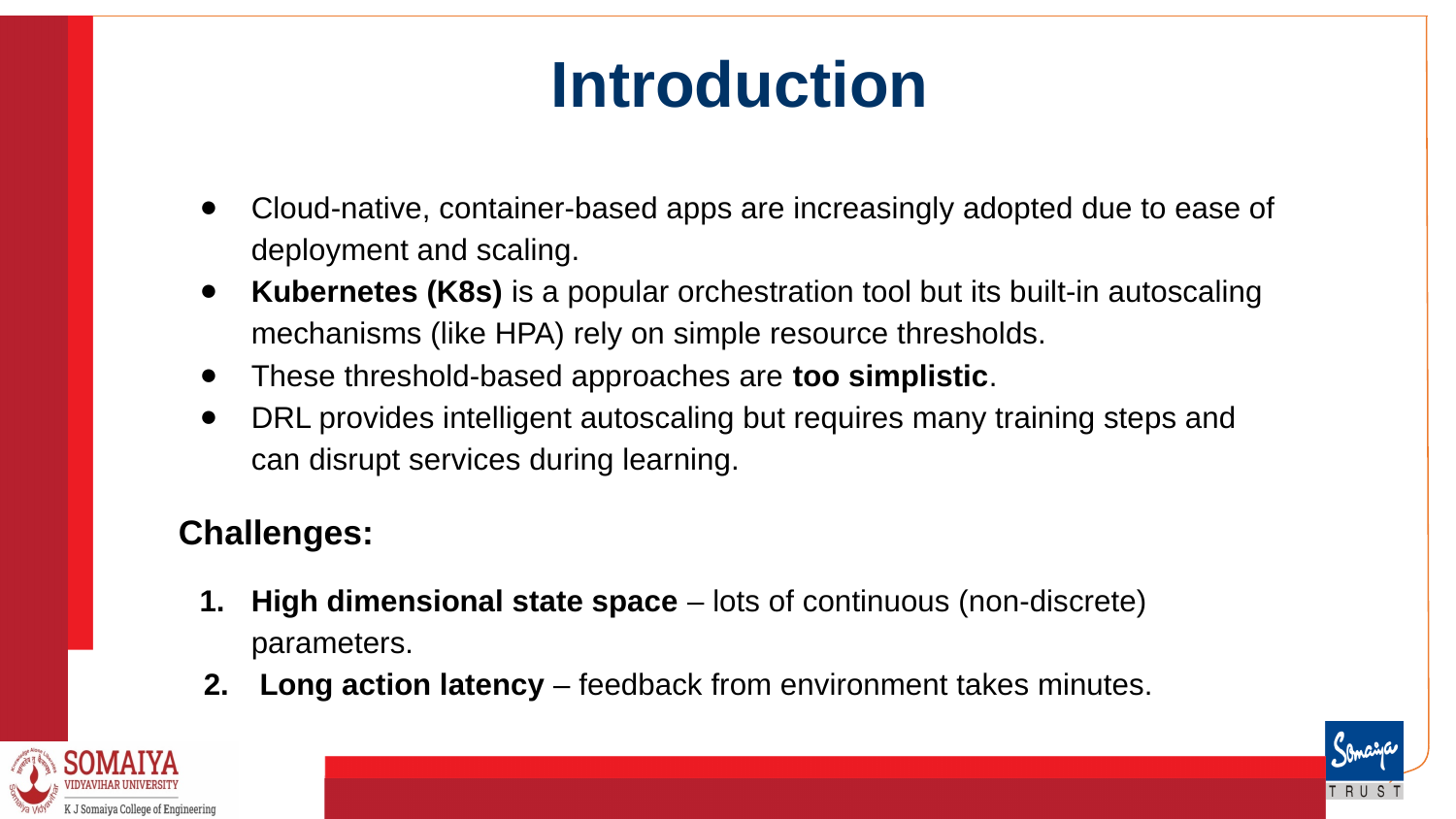

# Introduction

Cloud-native, container-based apps are increasingly adopted due to ease of deployment and scaling.
Kubernetes (K8s) is a popular orchestration tool but its built-in autoscaling mechanisms (like HPA) rely on simple resource thresholds.
These threshold-based approaches are too simplistic.
DRL provides intelligent autoscaling but requires many training steps and can disrupt services during learning.
Challenges:
High dimensional state space – lots of continuous (non-discrete) parameters.
 Long action latency – feedback from environment takes minutes.